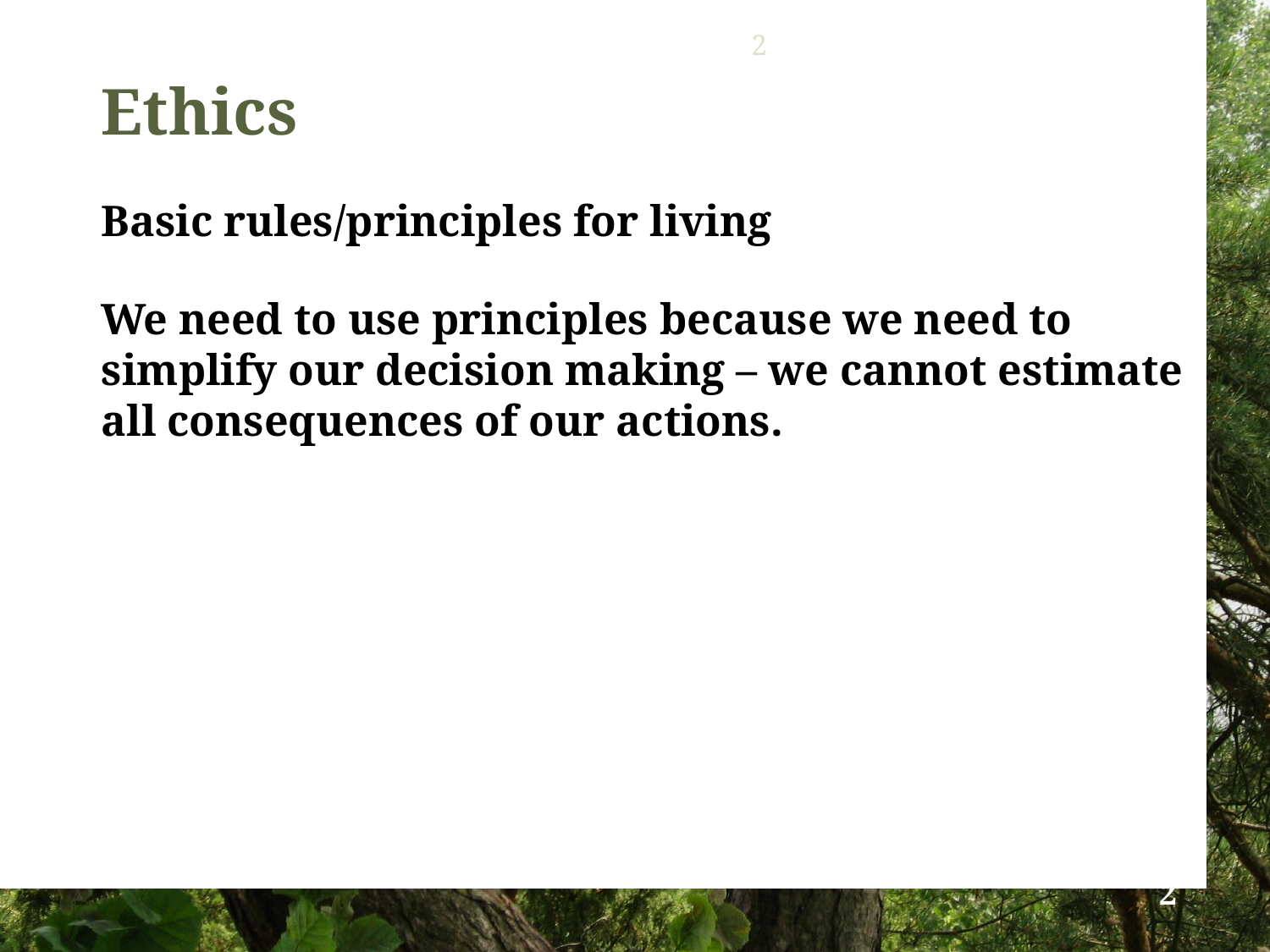

Ethics

Basic rules/principles for living

We need to use principles because we need to simplify our decision making – we cannot estimate all consequences of our actions.

2
2